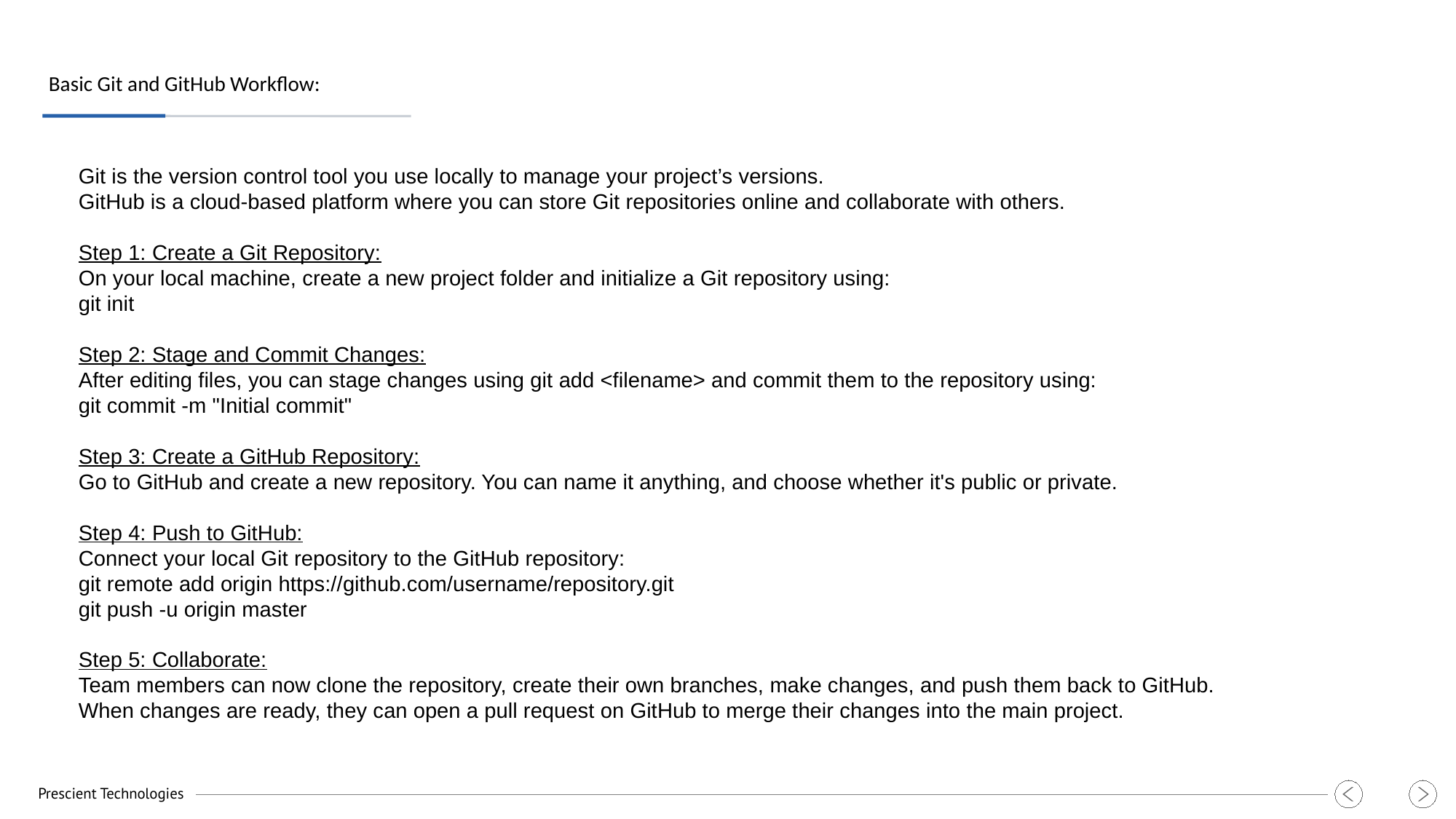

# Basic Git and GitHub Workflow:
Git is the version control tool you use locally to manage your project’s versions.
GitHub is a cloud-based platform where you can store Git repositories online and collaborate with others.

Step 1: Create a Git Repository:
On your local machine, create a new project folder and initialize a Git repository using:
git init

Step 2: Stage and Commit Changes:
After editing files, you can stage changes using git add <filename> and commit them to the repository using:
git commit -m "Initial commit"

Step 3: Create a GitHub Repository:
Go to GitHub and create a new repository. You can name it anything, and choose whether it's public or private.

Step 4: Push to GitHub:
Connect your local Git repository to the GitHub repository:
git remote add origin https://github.com/username/repository.git
git push -u origin master

Step 5: Collaborate:
Team members can now clone the repository, create their own branches, make changes, and push them back to GitHub.
When changes are ready, they can open a pull request on GitHub to merge their changes into the main project.